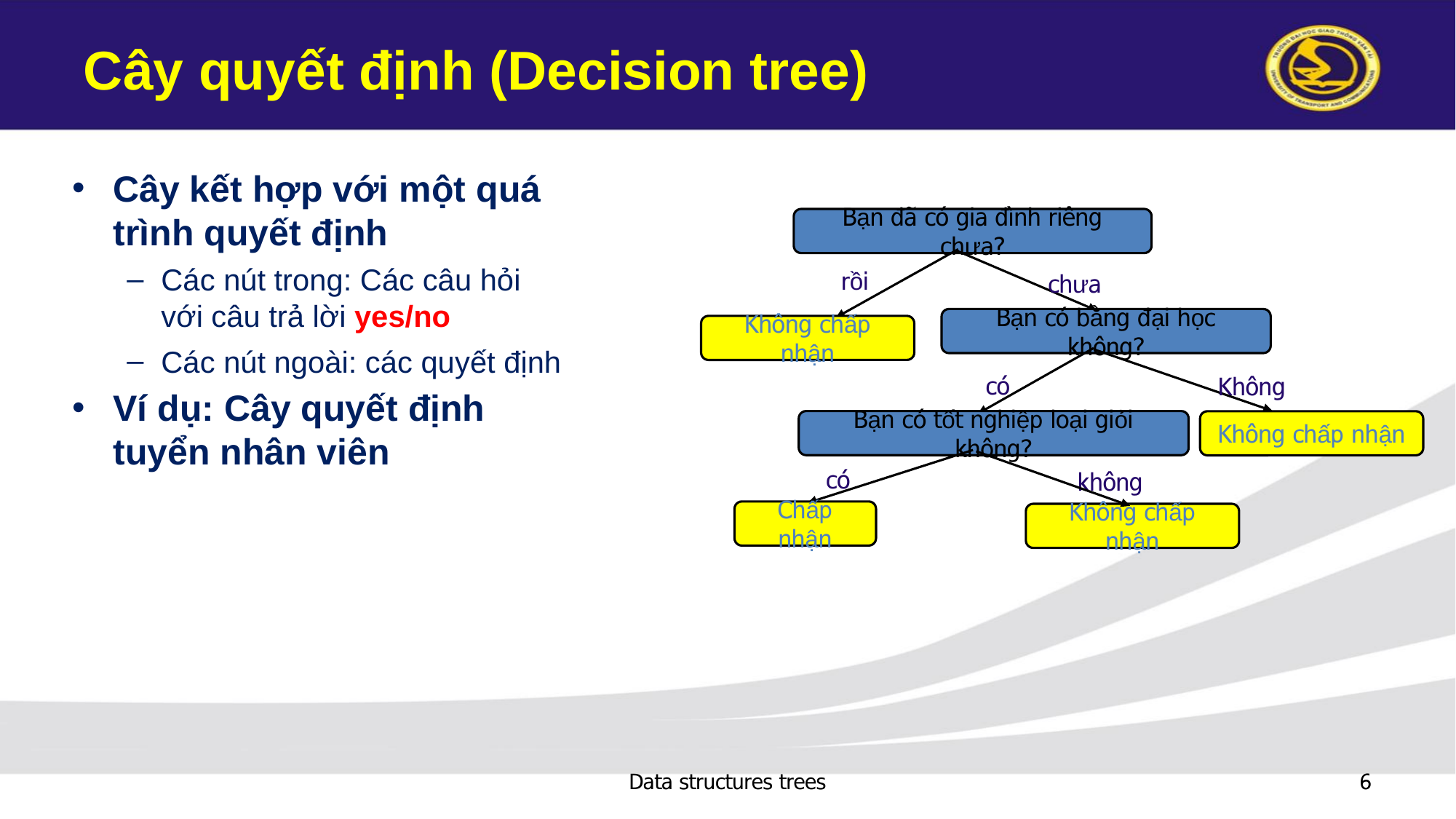

# Cây quyết định (Decision tree)
Cây kết hợp với một quá trình quyết định
Các nút trong: Các câu hỏi với câu trả lời yes/no
Các nút ngoài: các quyết định
Ví dụ: Cây quyết định tuyển nhân viên
Bạn đã có gia đình riêng chưa?

rồi
chưa
Bạn có bằng đại học không?
Không chấp nhận

có
Không
Không chấp nhận
Bạn có tốt nghiệp loại giỏi không?

có
không
Chấp nhận
Không chấp nhận
Data structures trees
6